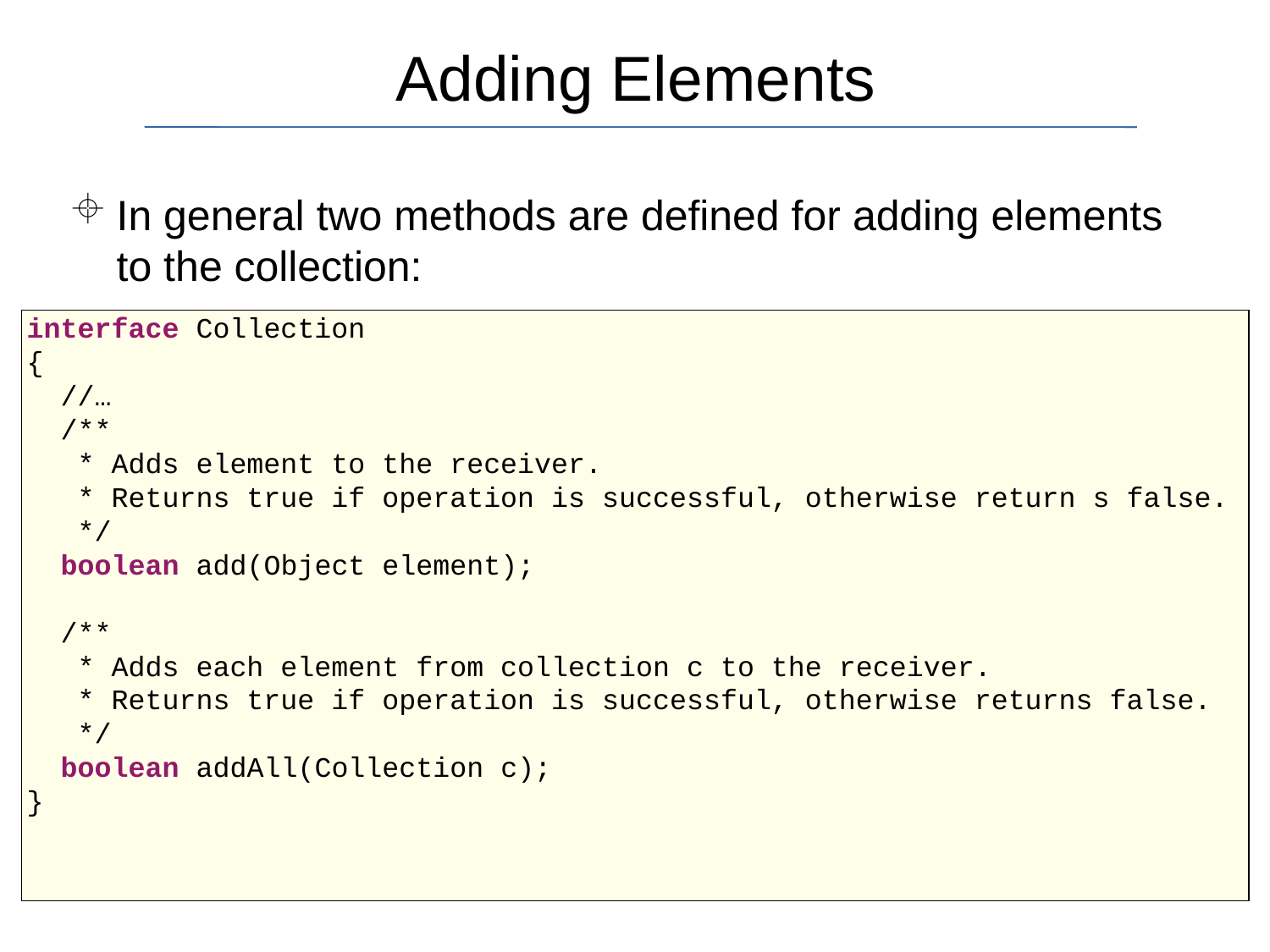

Adding Elements

In general two methods are defined for adding elements to the collection:

interface Collection
{
  //…
  /**
   * Adds element to the receiver.
   * Returns true if operation is successful, otherwise return s false.
   */
  boolean add(Object element);

  /**
   * Adds each element from collection c to the receiver.
   * Returns true if operation is successful, otherwise returns false.
   */
  boolean addAll(Collection c);
}